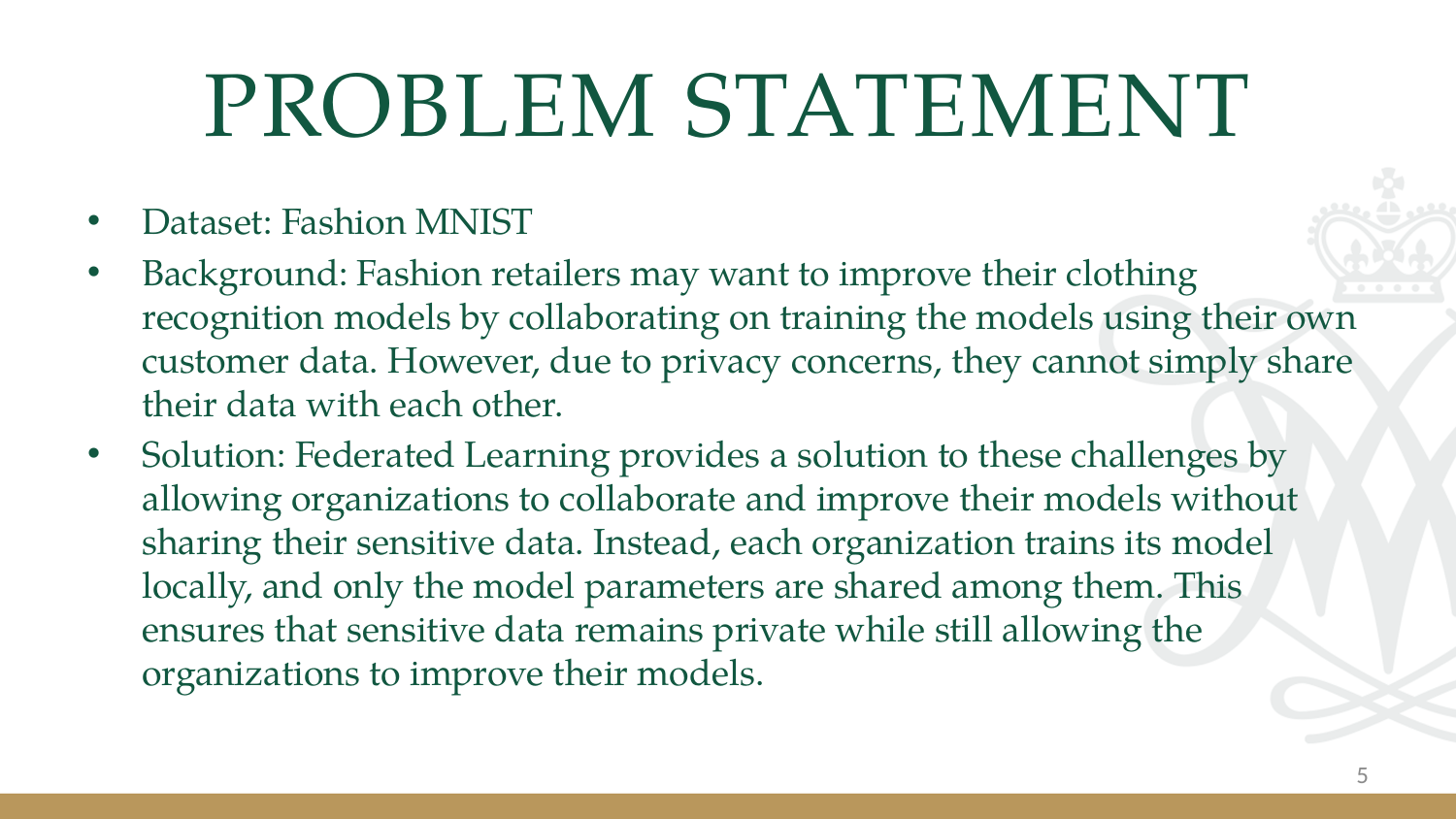

# Problem statement
Dataset: Fashion MNIST
Background: Fashion retailers may want to improve their clothing recognition models by collaborating on training the models using their own customer data. However, due to privacy concerns, they cannot simply share their data with each other.
Solution: Federated Learning provides a solution to these challenges by allowing organizations to collaborate and improve their models without sharing their sensitive data. Instead, each organization trains its model locally, and only the model parameters are shared among them. This ensures that sensitive data remains private while still allowing the organizations to improve their models.
5